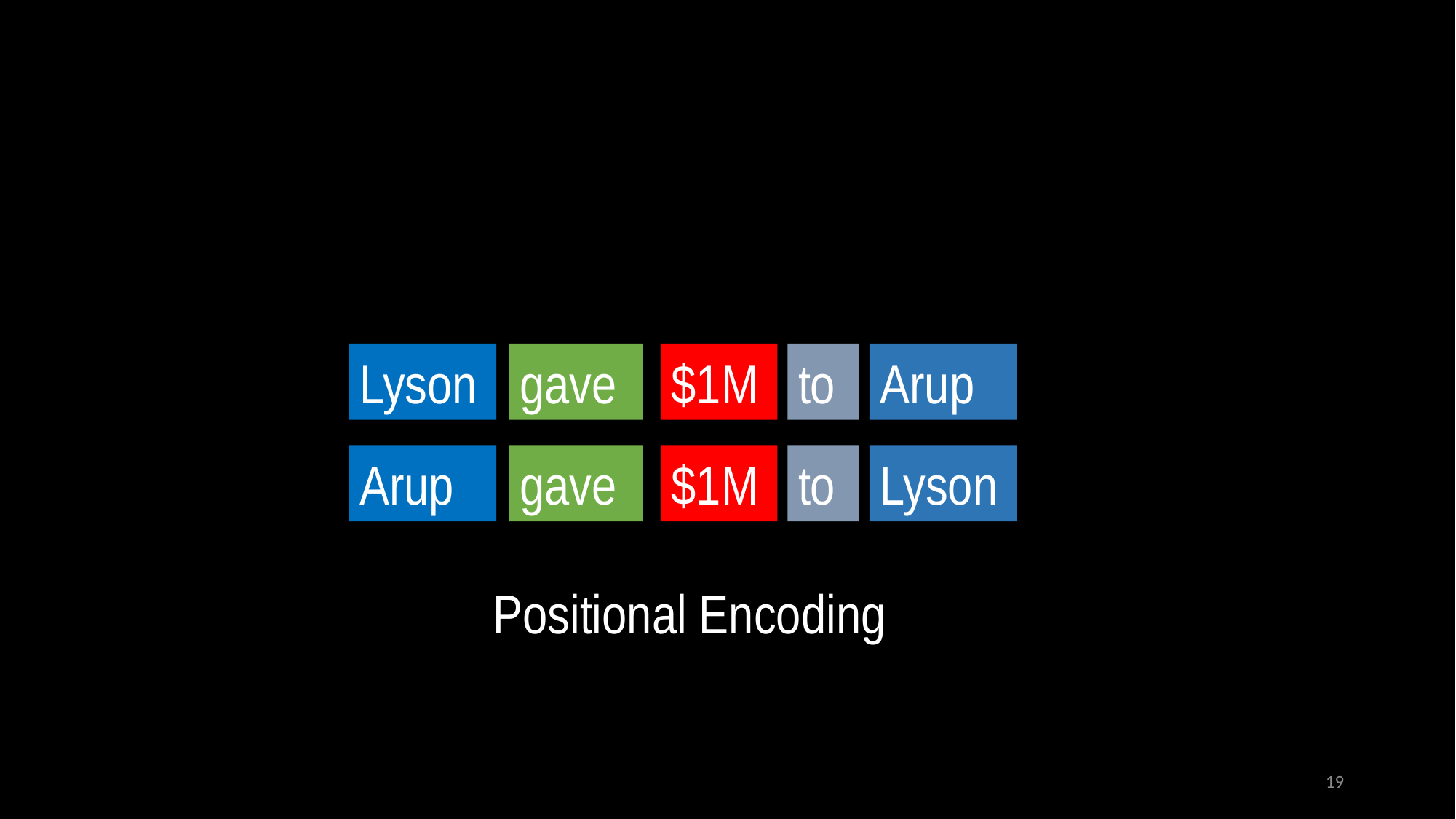

Lyson
to
Arup
gave
$1M
Arup
to
Lyson
gave
$1M
Positional Encoding
19